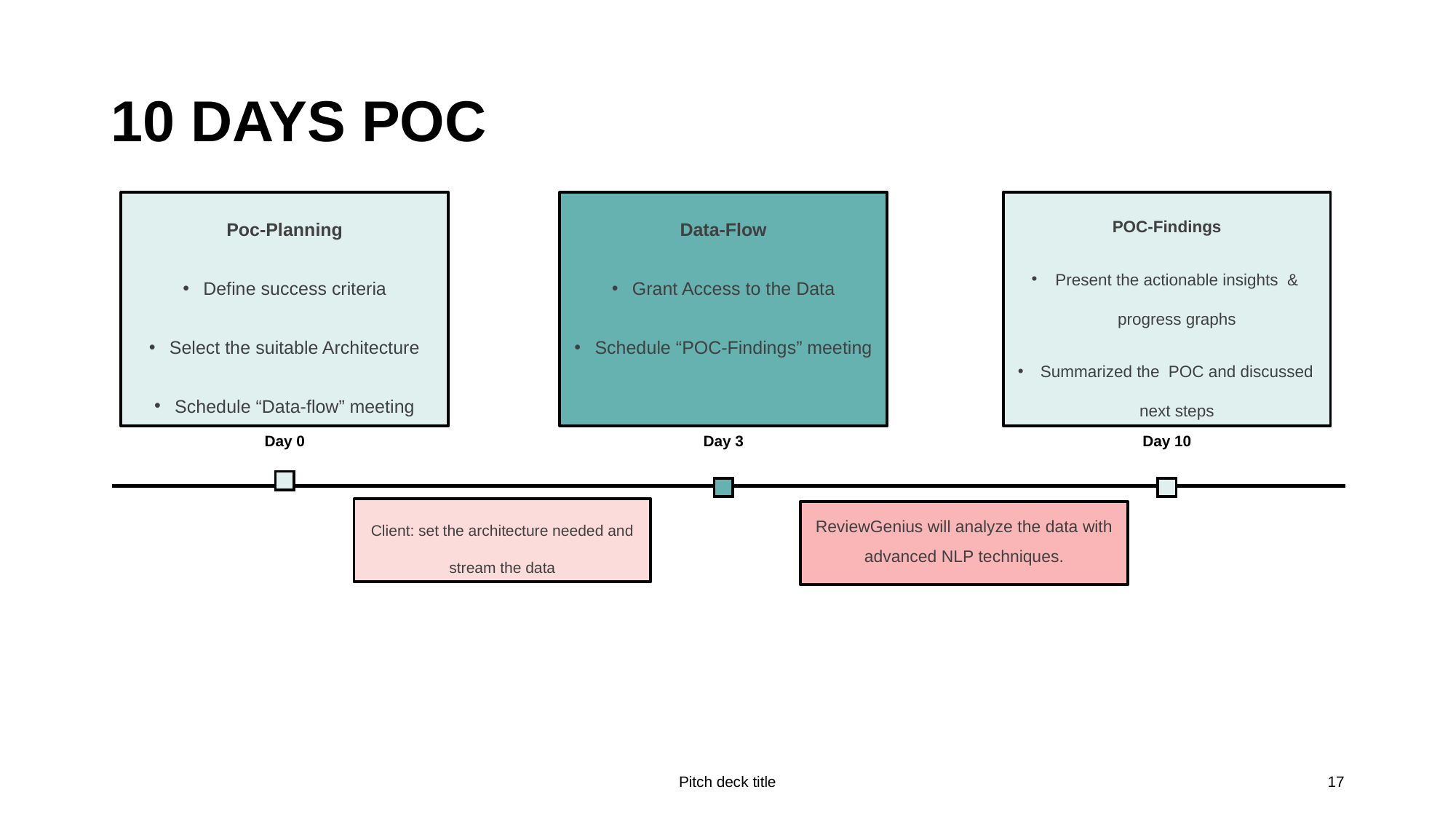

# 10 Days poc
Poc-Planning
Define success criteria
Select the suitable Architecture
Schedule “Data-flow” meeting

Data-Flow
Grant Access to the Data
Schedule “POC-Findings” meeting

POC-Findings
Present the actionable insights  & progress graphs
Summarized the  POC and discussed next steps
Day 0
Day 3
Day 10

Client: set the architecture needed and stream the data
ReviewGenius will analyze the data with advanced NLP techniques.
Pitch deck title
17